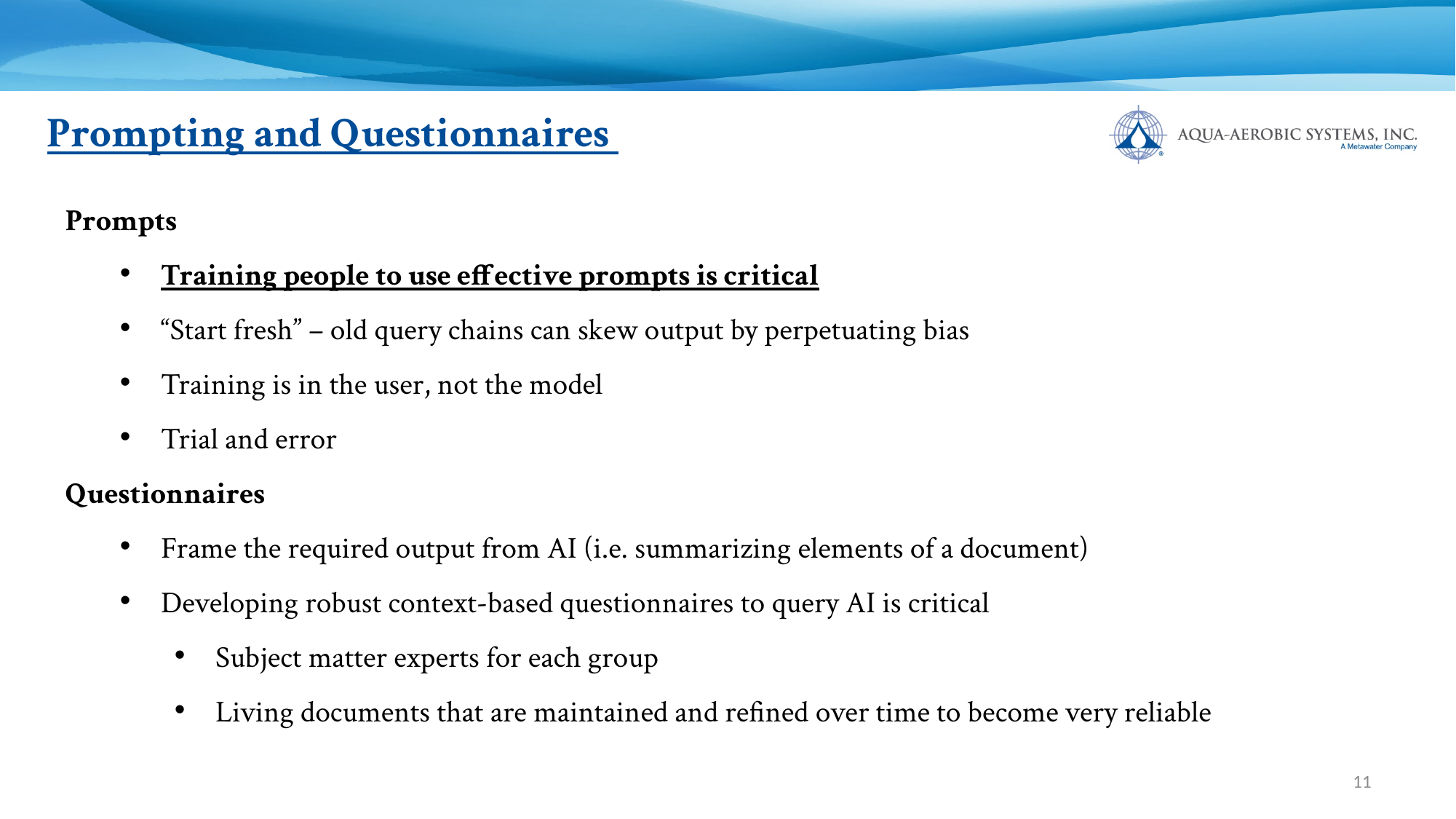

Prompting and Questionnaires
Prompts
Training people to use effective prompts is critical
“Start fresh” – old query chains can skew output by perpetuating bias
Training is in the user, not the model
Trial and error
Questionnaires
Frame the required output from AI (i.e. summarizing elements of a document)
Developing robust context-based questionnaires to query AI is critical
Subject matter experts for each group
Living documents that are maintained and refined over time to become very reliable
11